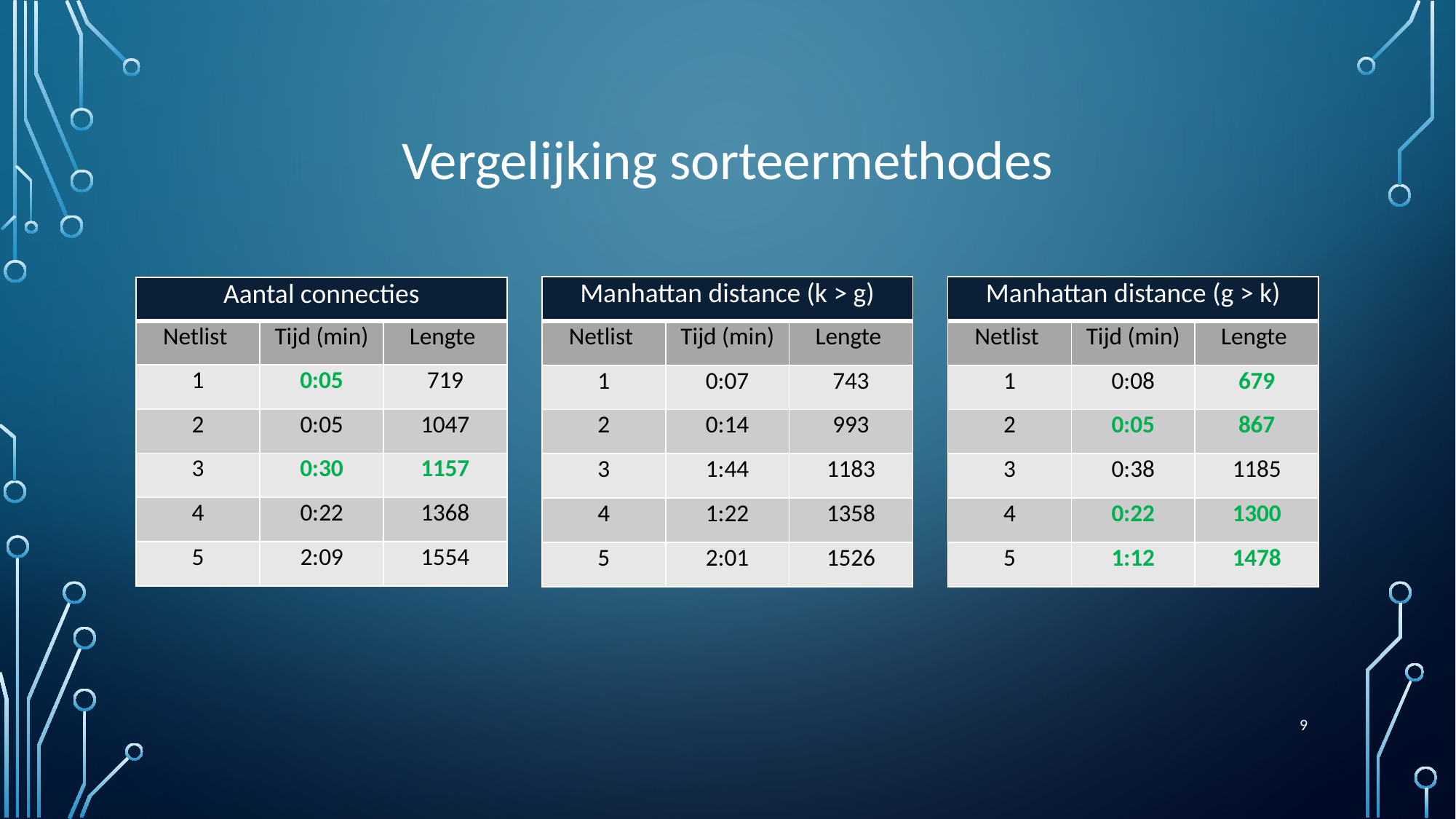

# Vergelijking sorteermethodes
| Manhattan distance (k > g) |  |  |
| --- | --- | --- |
| Netlist | Tijd (min) | Lengte |
| 1 | 0:07 | 743 |
| 2 | 0:14 | 993 |
| 3 | 1:44 | 1183 |
| 4 | 1:22 | 1358 |
| 5 | 2:01 | 1526 |
| Manhattan distance (g > k) |  |  |
| --- | --- | --- |
| Netlist | Tijd (min) | Lengte |
| 1 | 0:08 | 679 |
| 2 | 0:05 | 867 |
| 3 | 0:38 | 1185 |
| 4 | 0:22 | 1300 |
| 5 | 1:12 | 1478 |
| Aantal connecties |  |  |
| --- | --- | --- |
| Netlist | Tijd (min) | Lengte |
| 1 | 0:05 | 719 |
| 2 | 0:05 | 1047 |
| 3 | 0:30 | 1157 |
| 4 | 0:22 | 1368 |
| 5 | 2:09 | 1554 |
9